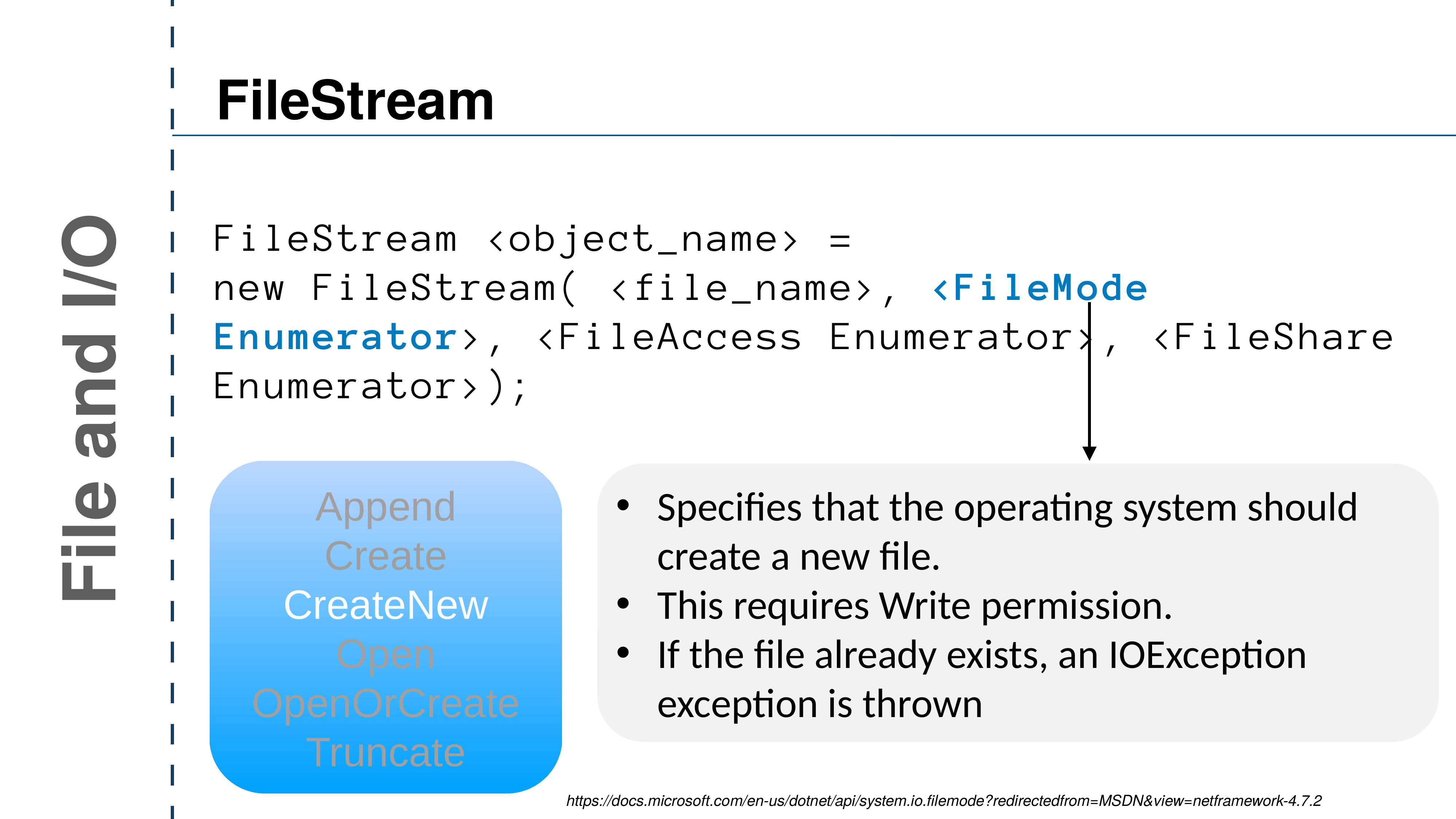

FileStream

FileStream <object_name> =
new FileStream( <file_name>, <FileMode Enumerator>, <FileAccess Enumerator>, <FileShare Enumerator>);
File and I/O
Append
Create
CreateNew
Open
OpenOrCreate
Truncate

Specifies that the operating system should create a new file.
This requires Write permission.
If the file already exists, an IOException exception is thrown
https://docs.microsoft.com/en-us/dotnet/api/system.io.filemode?redirectedfrom=MSDN&view=netframework-4.7.2